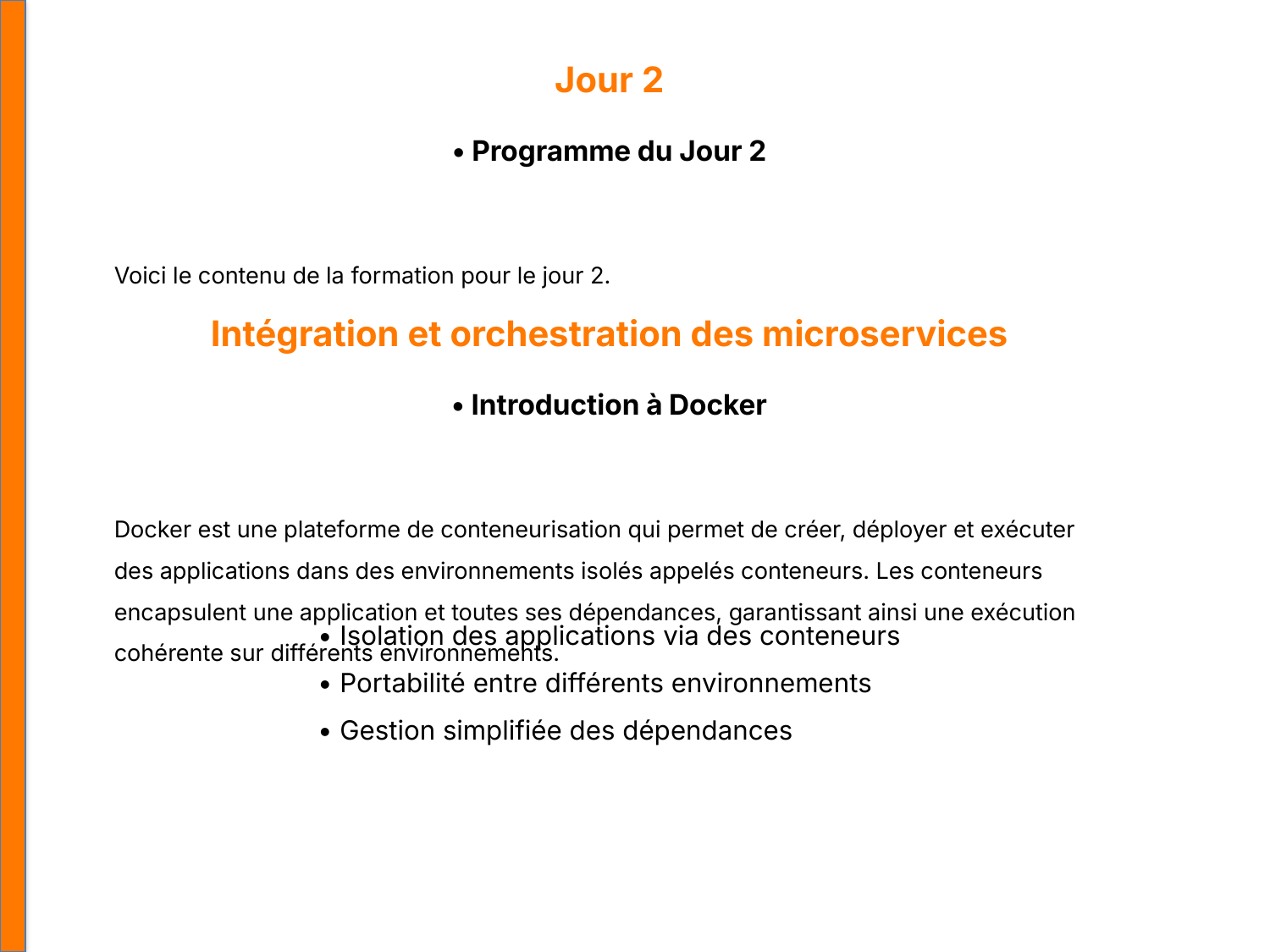

Jour 2
• Programme du Jour 2

Voici le contenu de la formation pour le jour 2.
Intégration et orchestration des microservices
• Introduction à Docker

Docker est une plateforme de conteneurisation qui permet de créer, déployer et exécuter des applications dans des environnements isolés appelés conteneurs. Les conteneurs encapsulent une application et toutes ses dépendances, garantissant ainsi une exécution cohérente sur différents environnements.

• Isolation des applications via des conteneurs
• Portabilité entre différents environnements
• Gestion simplifiée des dépendances